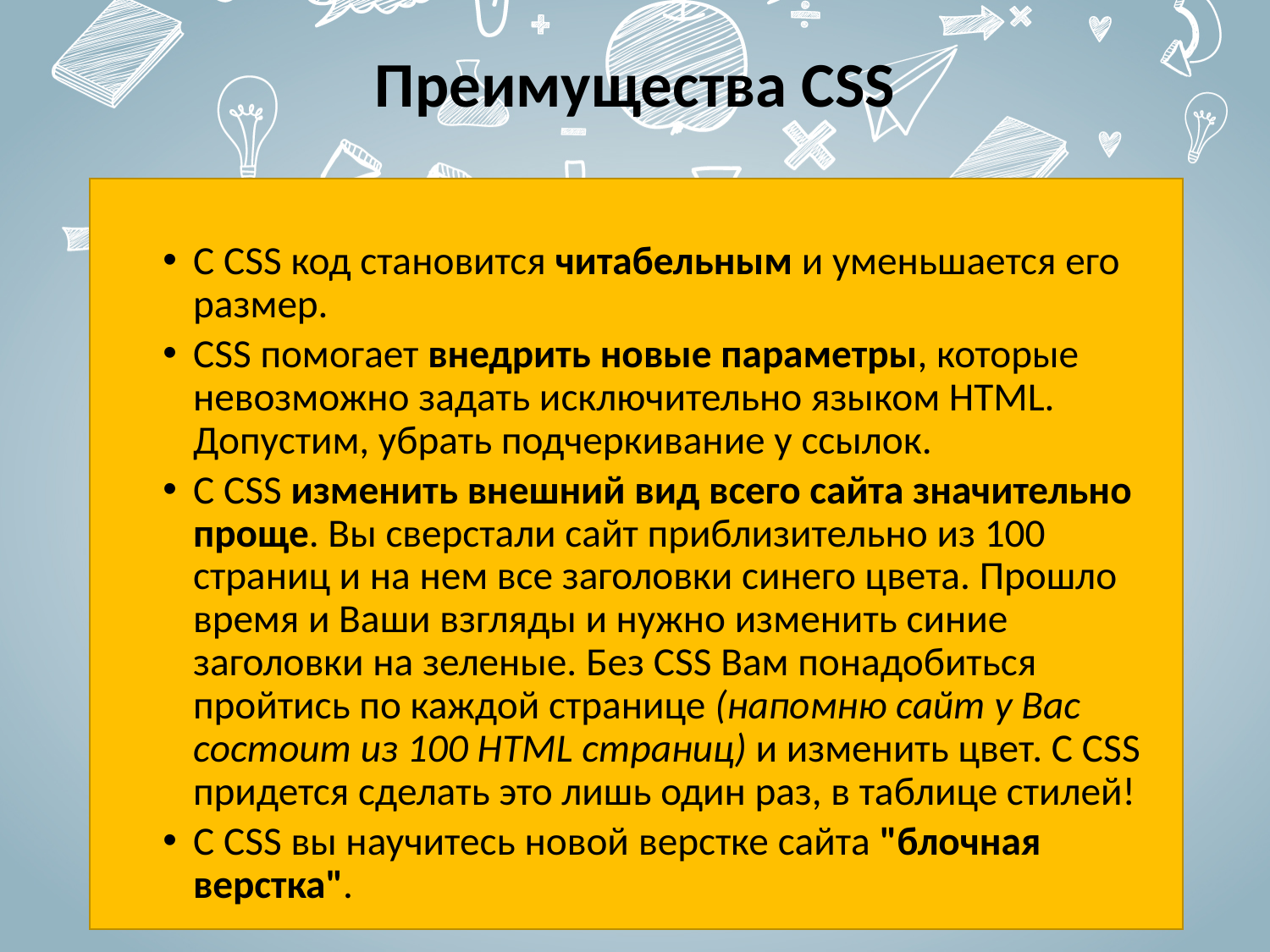

# Преимущества CSS

С CSS код становится читабельным и уменьшается его размер.
CSS помогает внедрить новые параметры, которые невозможно задать исключительно языком HTML. Допустим, убрать подчеркивание у ссылок.
С CSS изменить внешний вид всего сайта значительно проще. Вы сверстали сайт приблизительно из 100 страниц и на нем все заголовки синего цвета. Прошло время и Ваши взгляды и нужно изменить синие заголовки на зеленые. Без CSS Вам понадобиться пройтись по каждой странице (напомню сайт у Вас состоит из 100 HTML страниц) и изменить цвет. С CSS придется сделать это лишь один раз, в таблице стилей!
С CSS вы научитесь новой верстке сайта "блочная верстка".